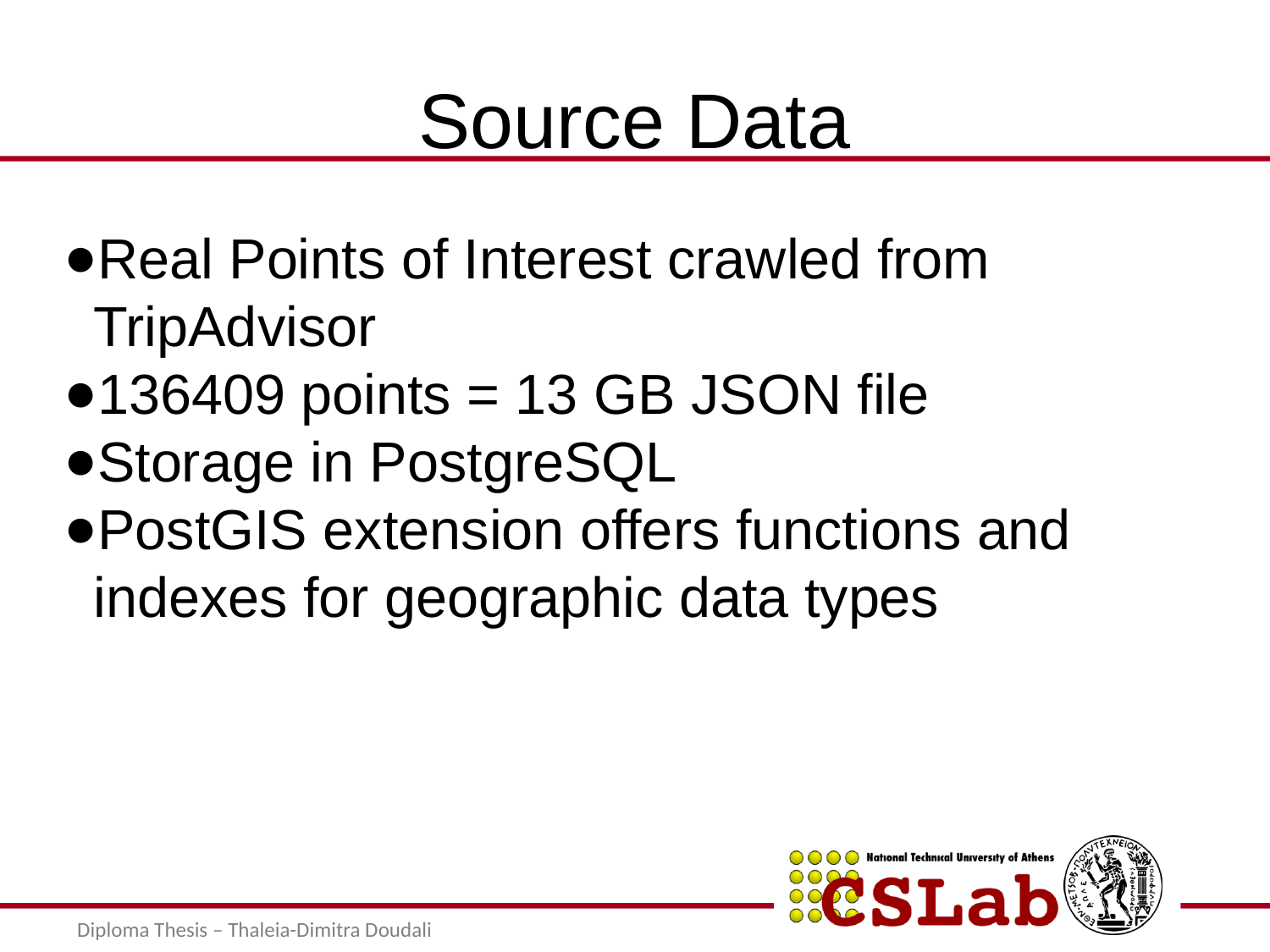

Source Data
Real Points of Interest crawled from TripAdvisor
136409 points = 13 GB JSON file
Storage in PostgreSQL
PostGIS extension offers functions and indexes for geographic data types